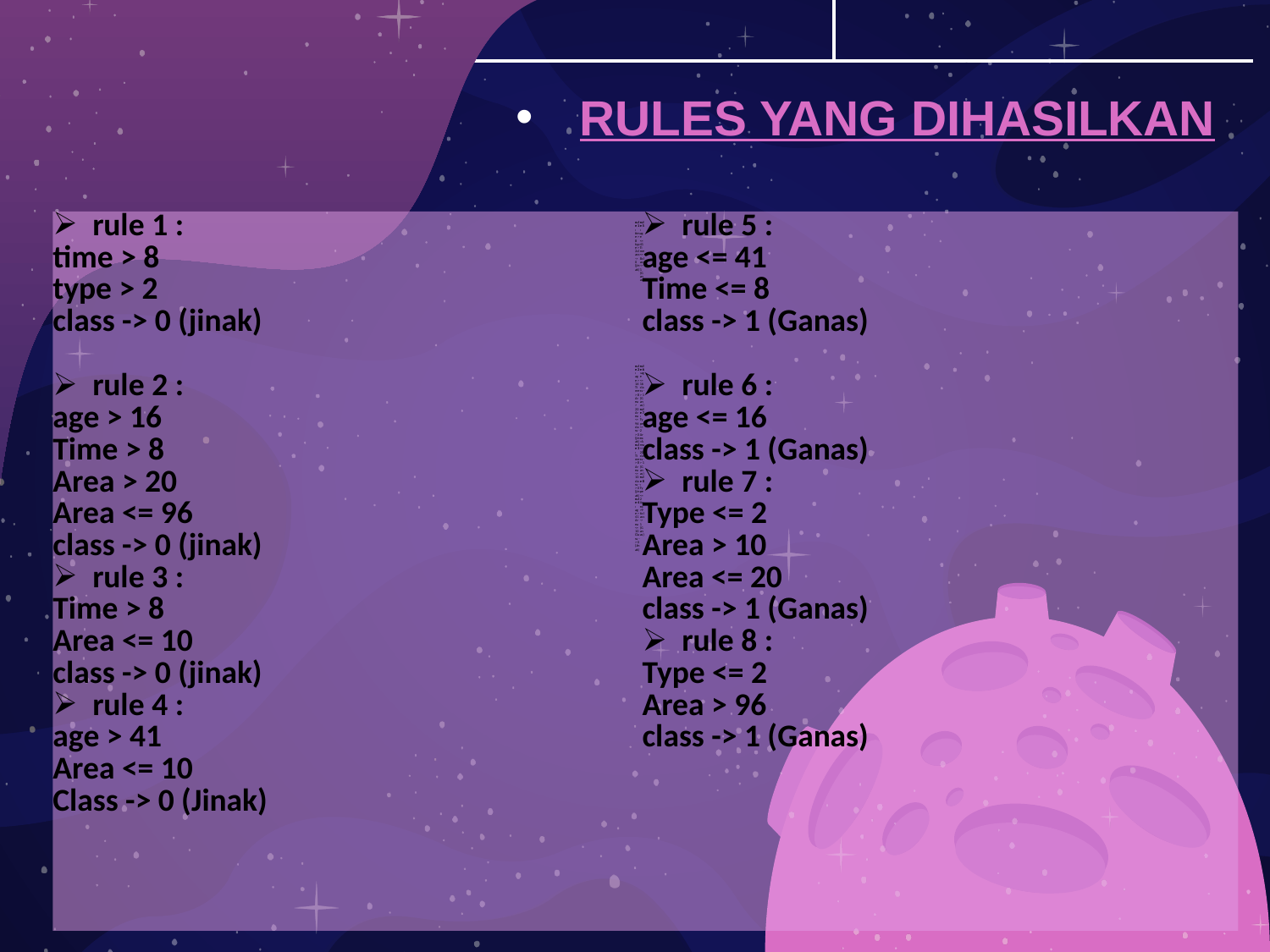

# RULES YANG DIHASILKAN

| rule 1 : time > 8 type > 2 class -> 0 (jinak) | rule 5 : age <= 41 Time <= 8 class -> 1 (Ganas) |
| --- | --- |
| rule 2 : age > 16 Time > 8 Area > 20 Area <= 96 class -> 0 (jinak) rule 3 : Time > 8 Area <= 10 class -> 0 (jinak) rule 4 : age > 41 Area <= 10 Class -> 0 (Jinak) | rule 6 : age <= 16 class -> 1 (Ganas) rule 7 : Type <= 2 Area > 10 Area <= 20 class -> 1 (Ganas) rule 8 : Type <= 2 Area > 96 class -> 1 (Ganas) |
| rule 1 : time > 8 type > 2class -> 0 (jinak) | rule 5 : age <= 41 Time <= 8class -> 1 (Ganas) |
| --- | --- |
| rule 2 : age > 16 Time > 8 Area > 20 Area <= 96class -> 0 (jinak) rule 3 : Time > 8 Area <= 10class -> 0 (jinak) rule 4 : age > 41 Area <= 10Class -> 0 (Jinak) | rule 6 :age <= 16class -> 1 (Ganas) rule 7 : Type <= 2 Area >Area <= 20class -> 1 (Ganas) rule 8 : Type <= 2 Area >96class -> 1 (Ganas) |